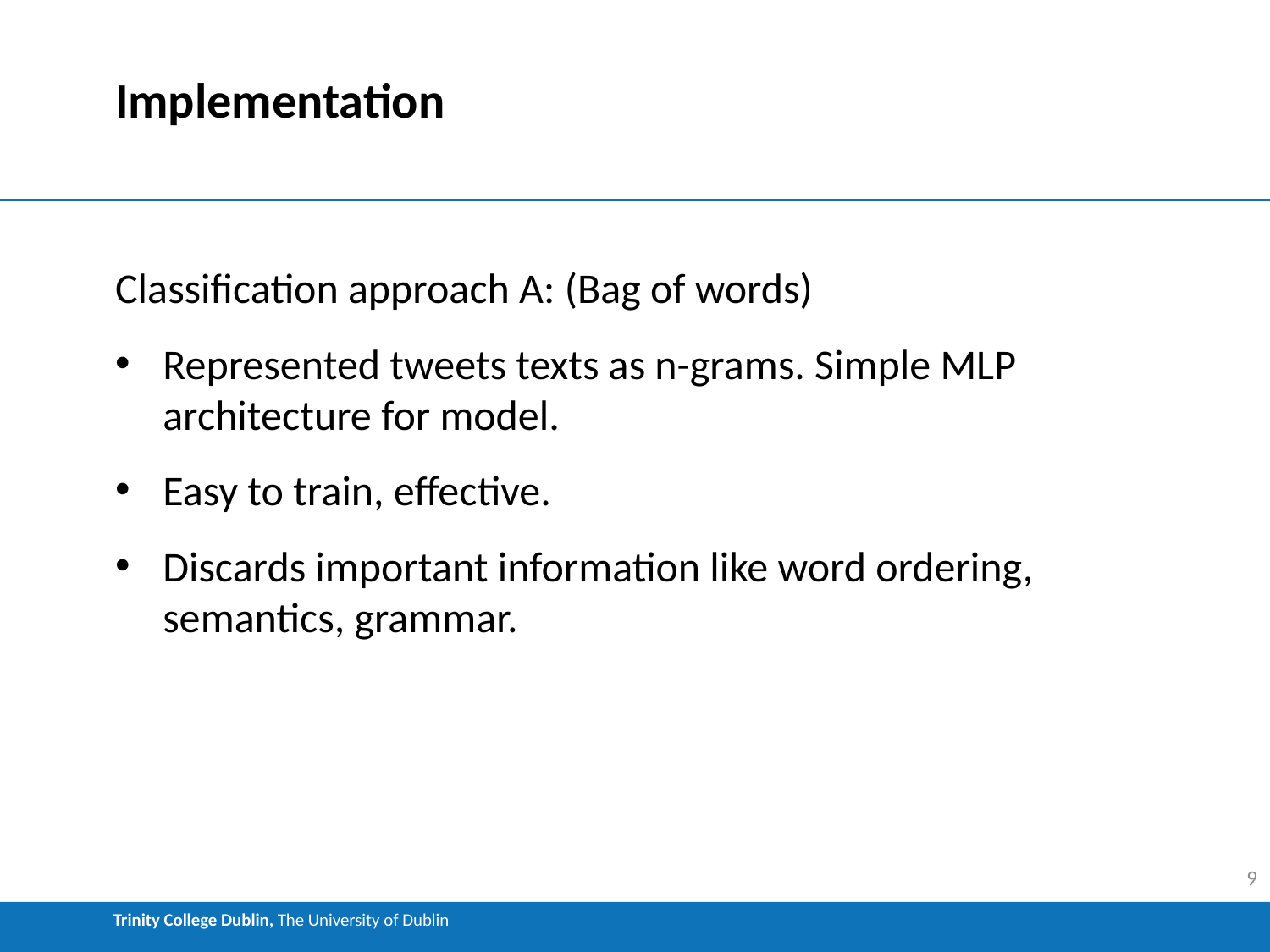

# Implementation
Classification approach A: (Bag of words)
Represented tweets texts as n-grams. Simple MLP architecture for model.
Easy to train, effective.
Discards important information like word ordering, semantics, grammar.

9